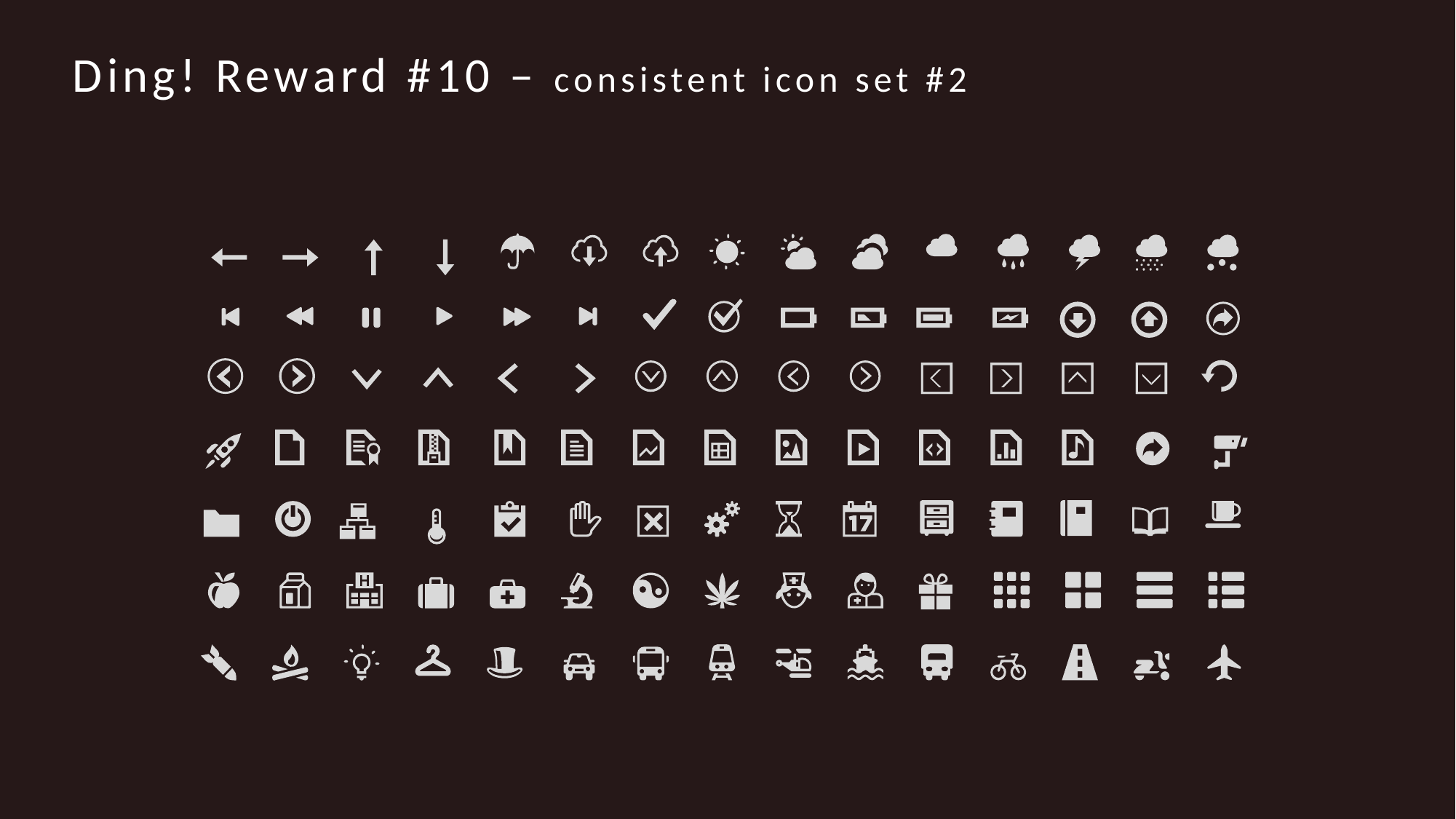

Ding! Reward #10 – consistent icon set #2